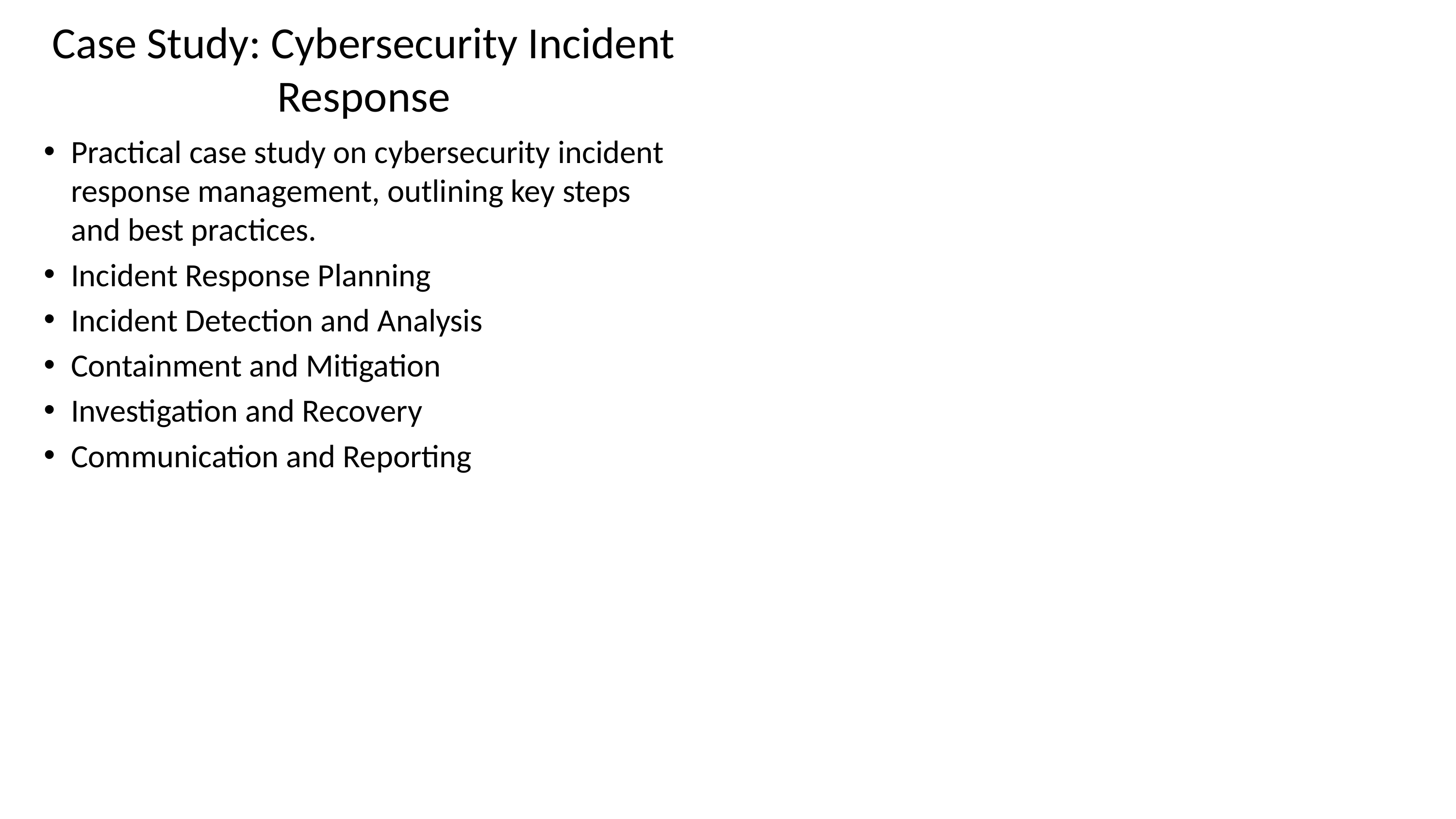

# Case Study: Cybersecurity Incident Response
Practical case study on cybersecurity incident response management, outlining key steps and best practices.
Incident Response Planning
Incident Detection and Analysis
Containment and Mitigation
Investigation and Recovery
Communication and Reporting